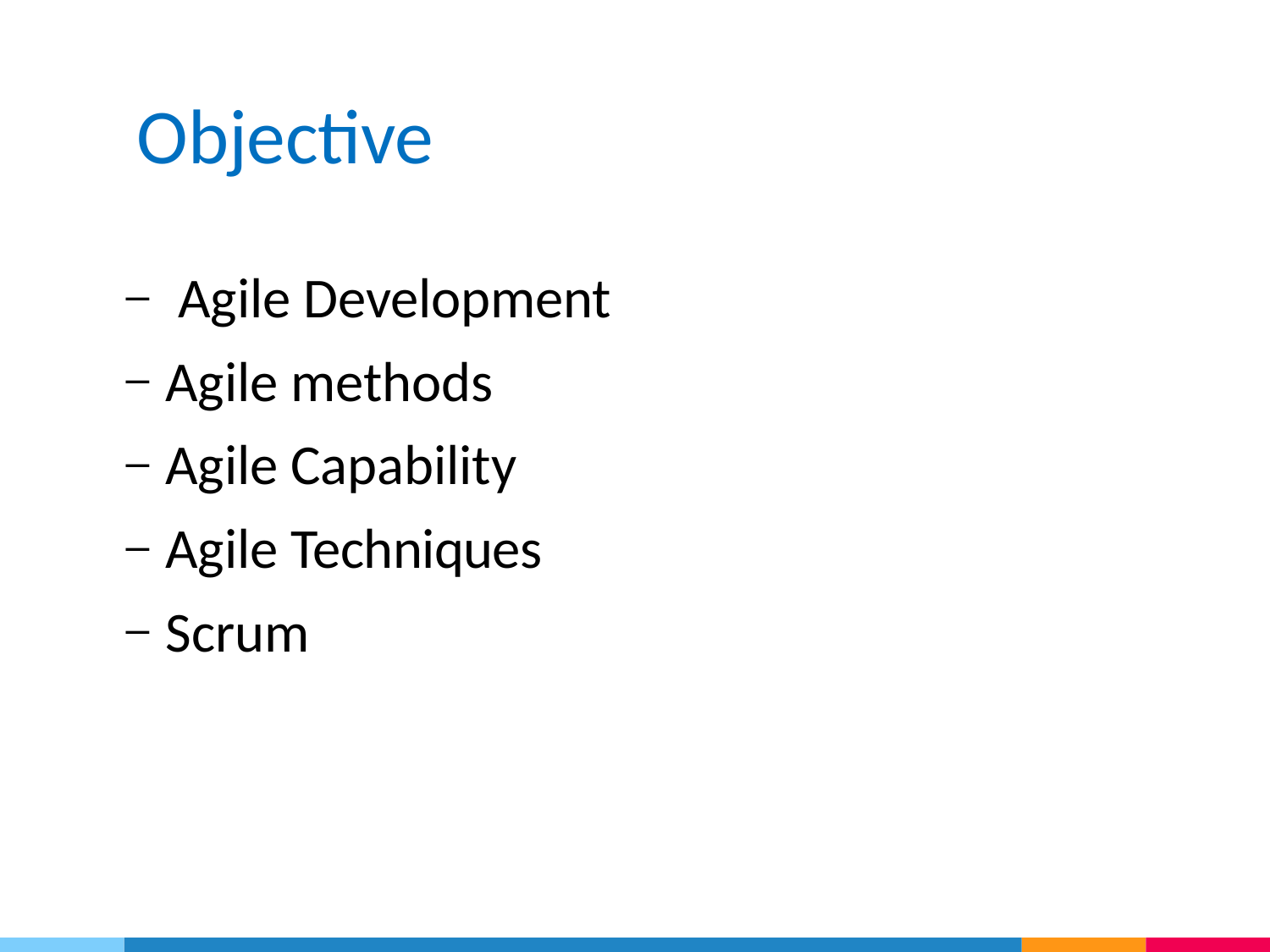

# Objective
Agile Development
Agile methods
Agile Capability
Agile Techniques
Scrum